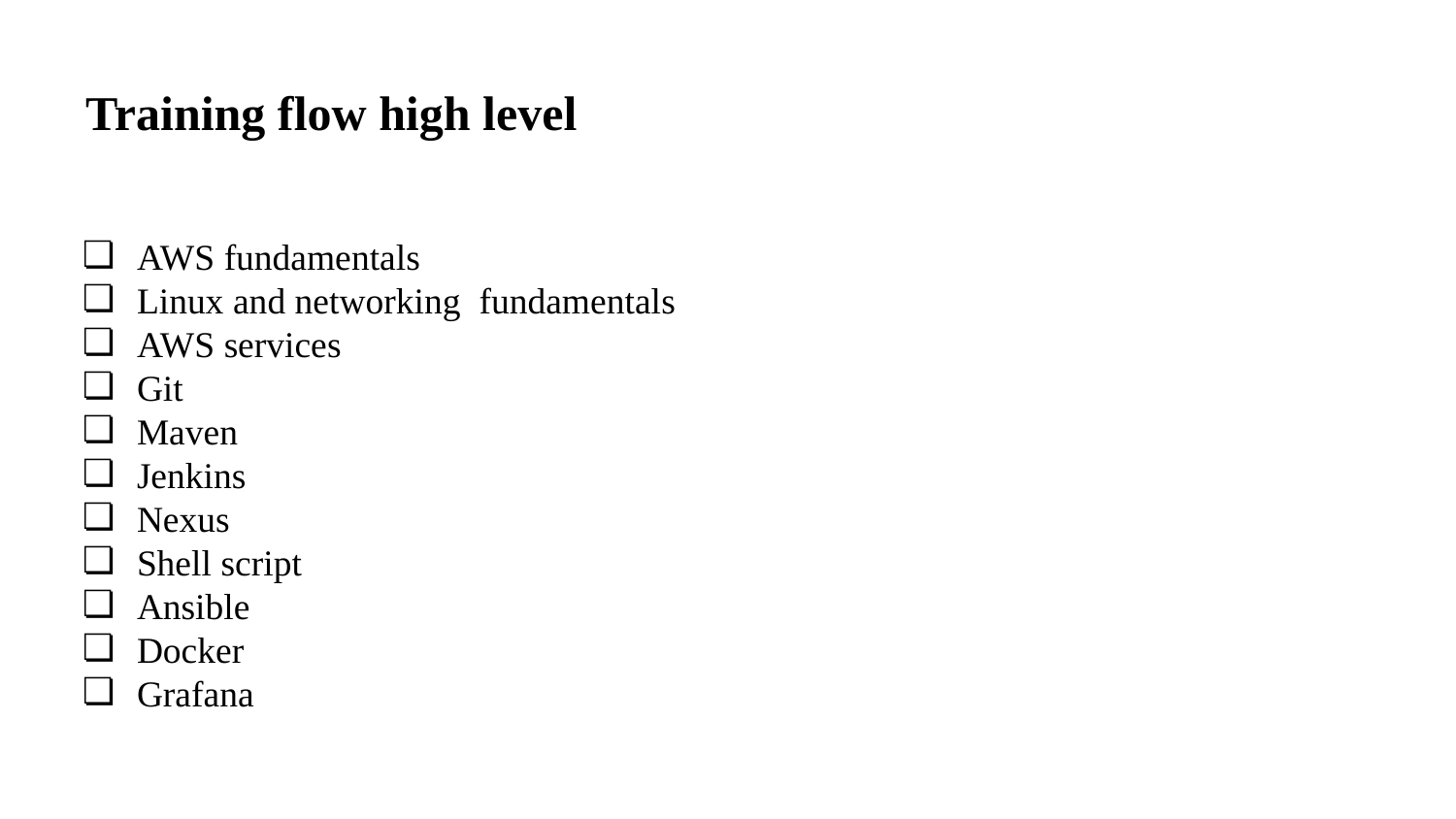

Training flow high level
# AWS fundamentals
Linux and networking  fundamentals
AWS services
Git
Maven
Jenkins
Nexus
Shell script
Ansible
Docker
Grafana